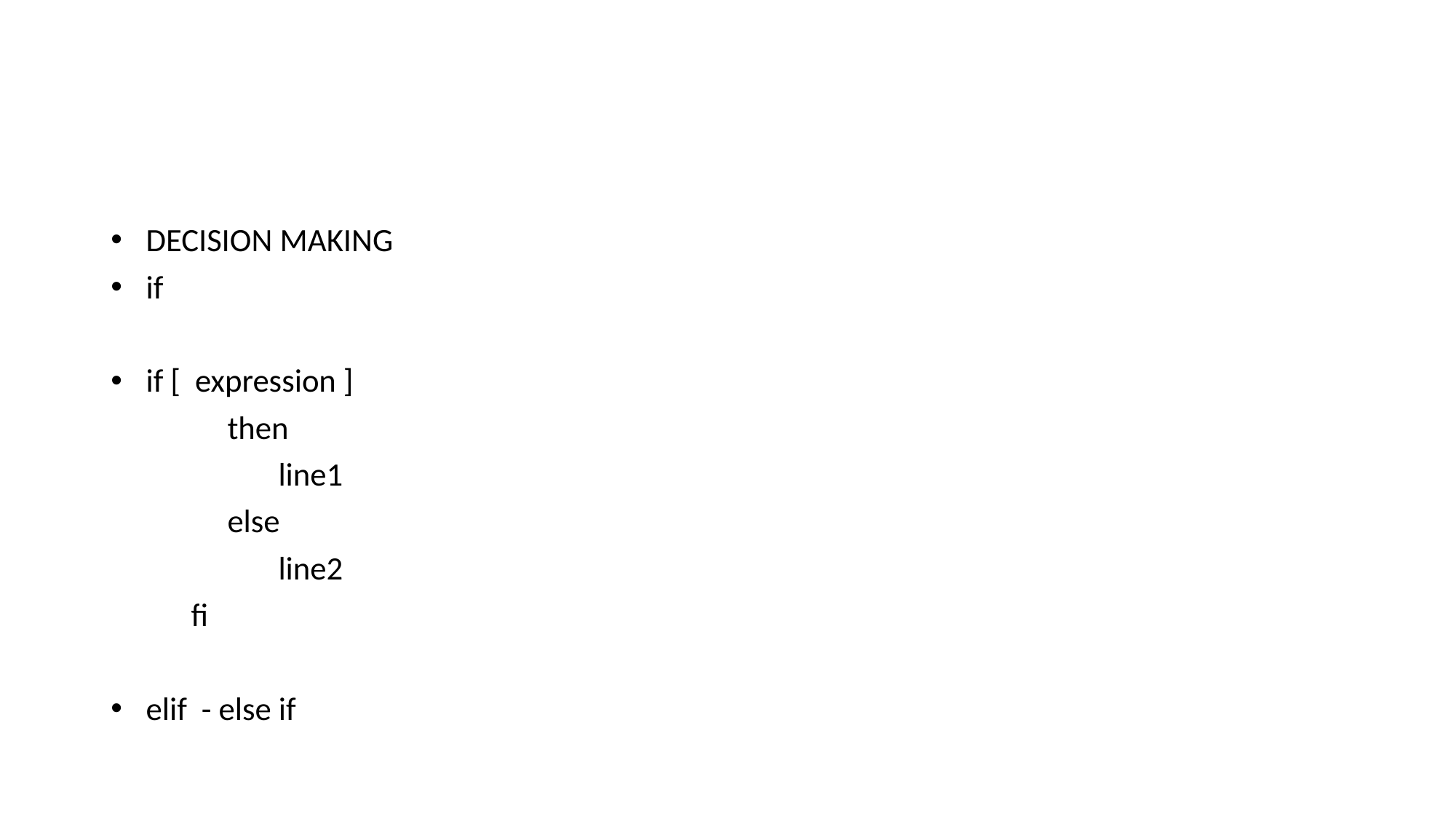

#
DECISION MAKING
if

if [  expression ]
                then
                       line1
                else
                       line2
           fi

elif  - else if